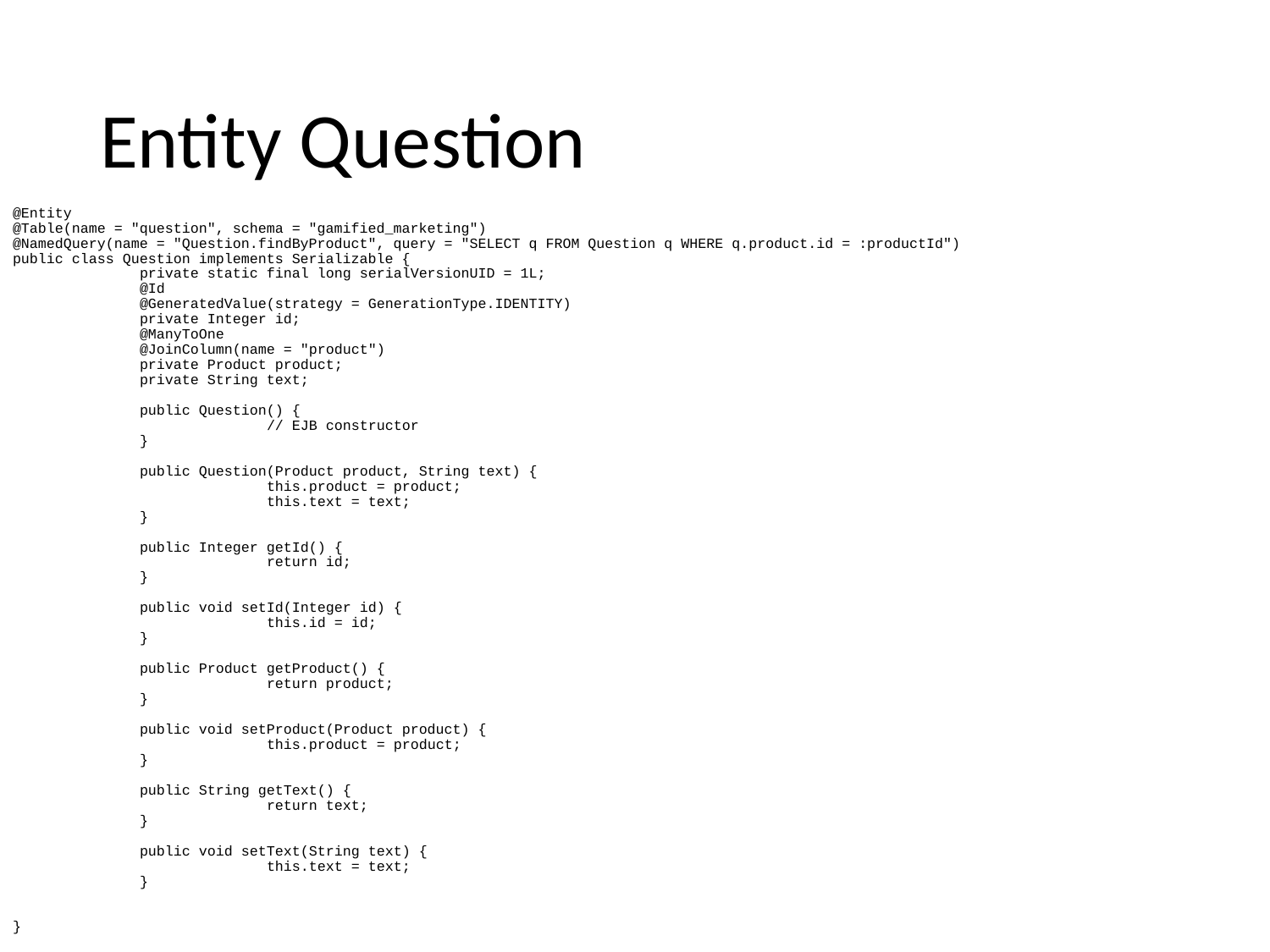

# Entity Question
@Entity
@Table(name = "question", schema = "gamified_marketing")
@NamedQuery(name = "Question.findByProduct", query = "SELECT q FROM Question q WHERE q.product.id = :productId")
public class Question implements Serializable {
	private static final long serialVersionUID = 1L;
	@Id
	@GeneratedValue(strategy = GenerationType.IDENTITY)
	private Integer id;
	@ManyToOne
	@JoinColumn(name = "product")
	private Product product;
	private String text;

	public Question() {
		// EJB constructor
	}

	public Question(Product product, String text) {
		this.product = product;
		this.text = text;
	}

	public Integer getId() {
		return id;
	}

	public void setId(Integer id) {
		this.id = id;
	}

	public Product getProduct() {
		return product;
	}

	public void setProduct(Product product) {
		this.product = product;
	}

	public String getText() {
		return text;
	}

	public void setText(String text) {
		this.text = text;
	}

}